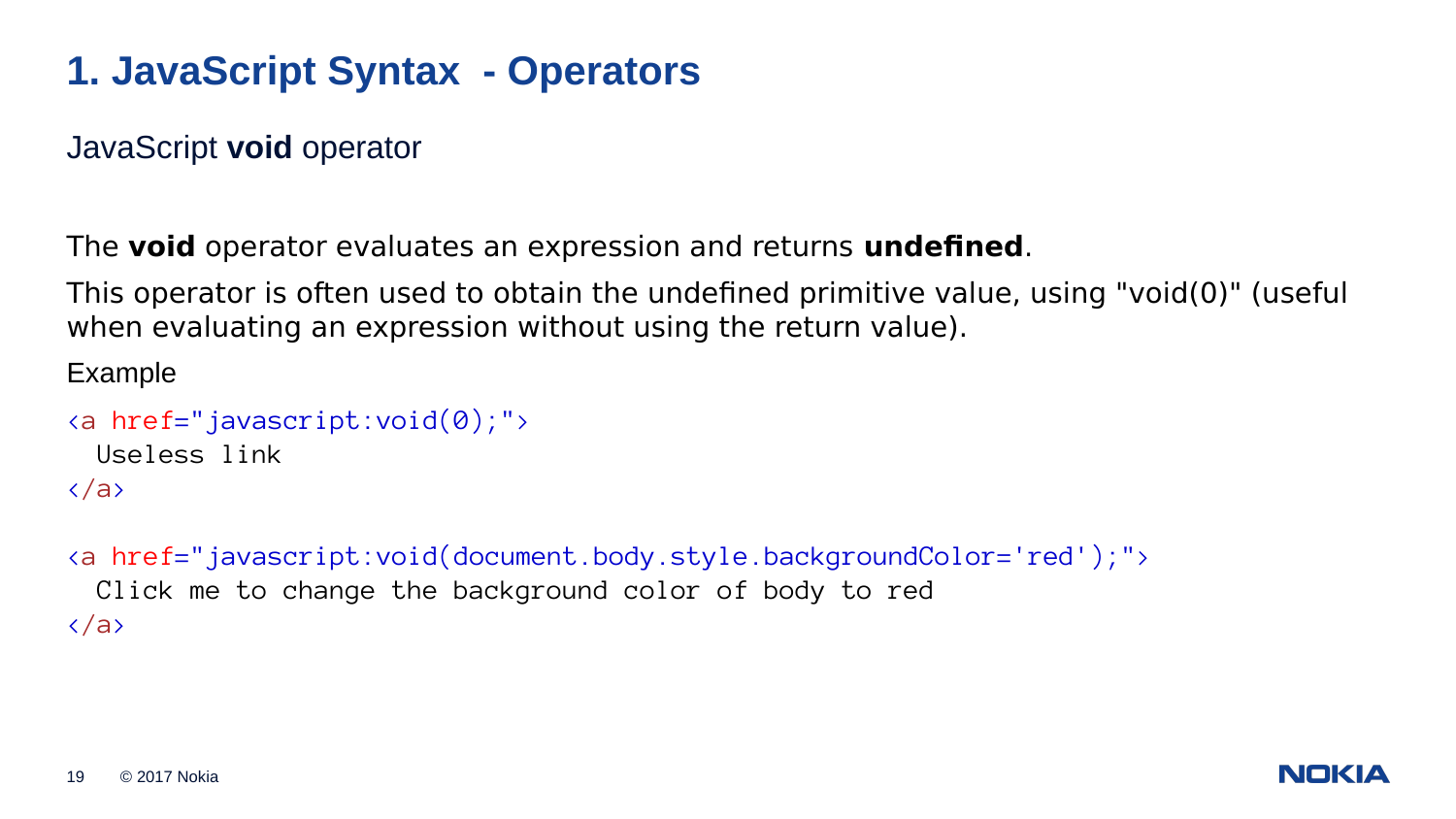

1. JavaScript Syntax  - Operators

JavaScript void operator

The void operator evaluates an expression and returns undefined.
This operator is often used to obtain the undefined primitive value, using "void(0)" (useful when evaluating an expression without using the return value).
Example
<a href="javascript:void(0);">
  Useless link
</a>
<a href="javascript:void(document.body.style.backgroundColor='red');">
  Click me to change the background color of body to red
</a>